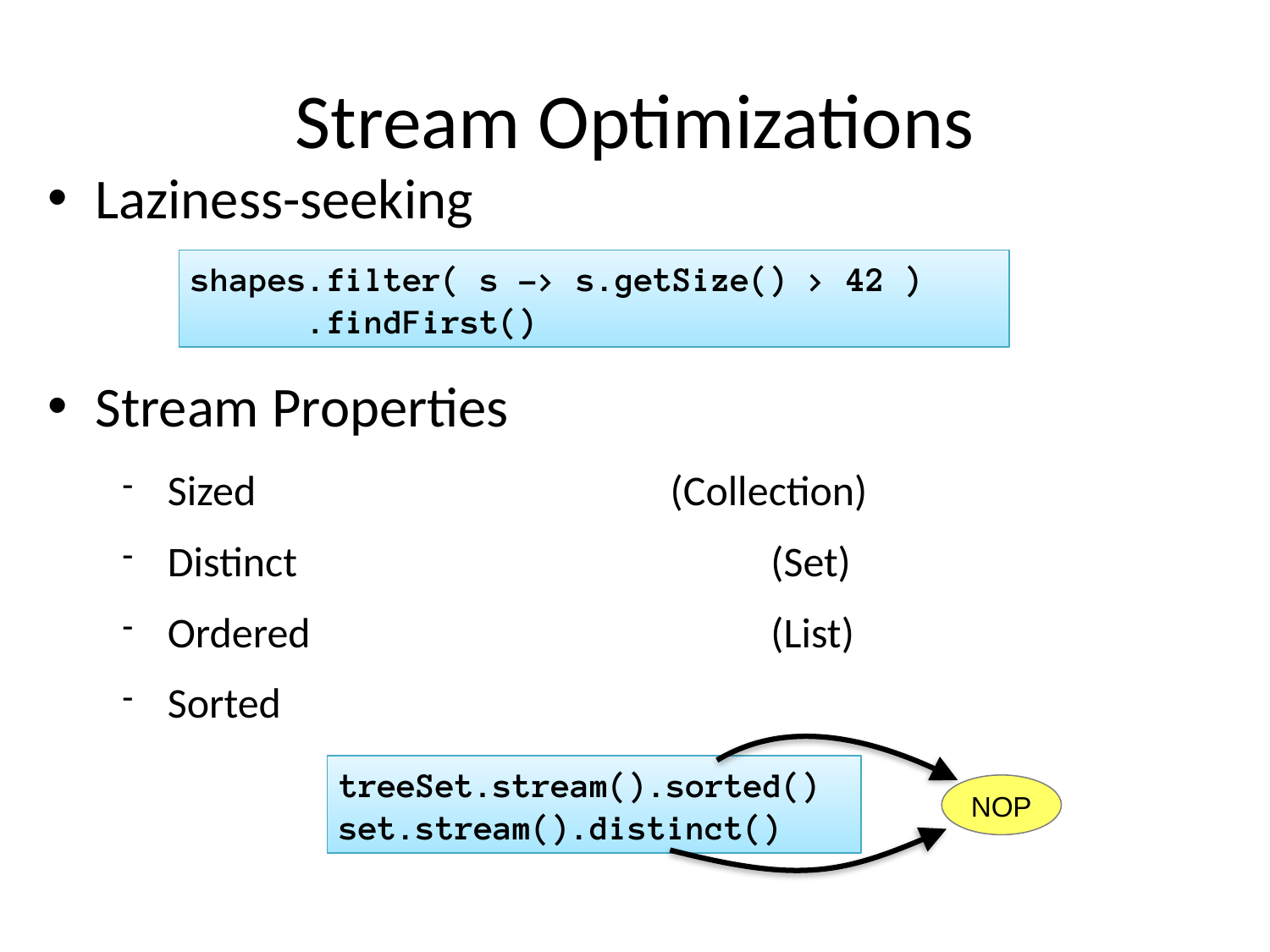

# Stream Optimizations
Laziness-seeking

Stream Properties
Sized					(Collection)
Distinct					(Set)
Ordered					(List)
Sorted
shapes.filter( s -> s.getSize() > 42 )
      .findFirst()

treeSet.stream().sorted()
set.stream().distinct()
NOP